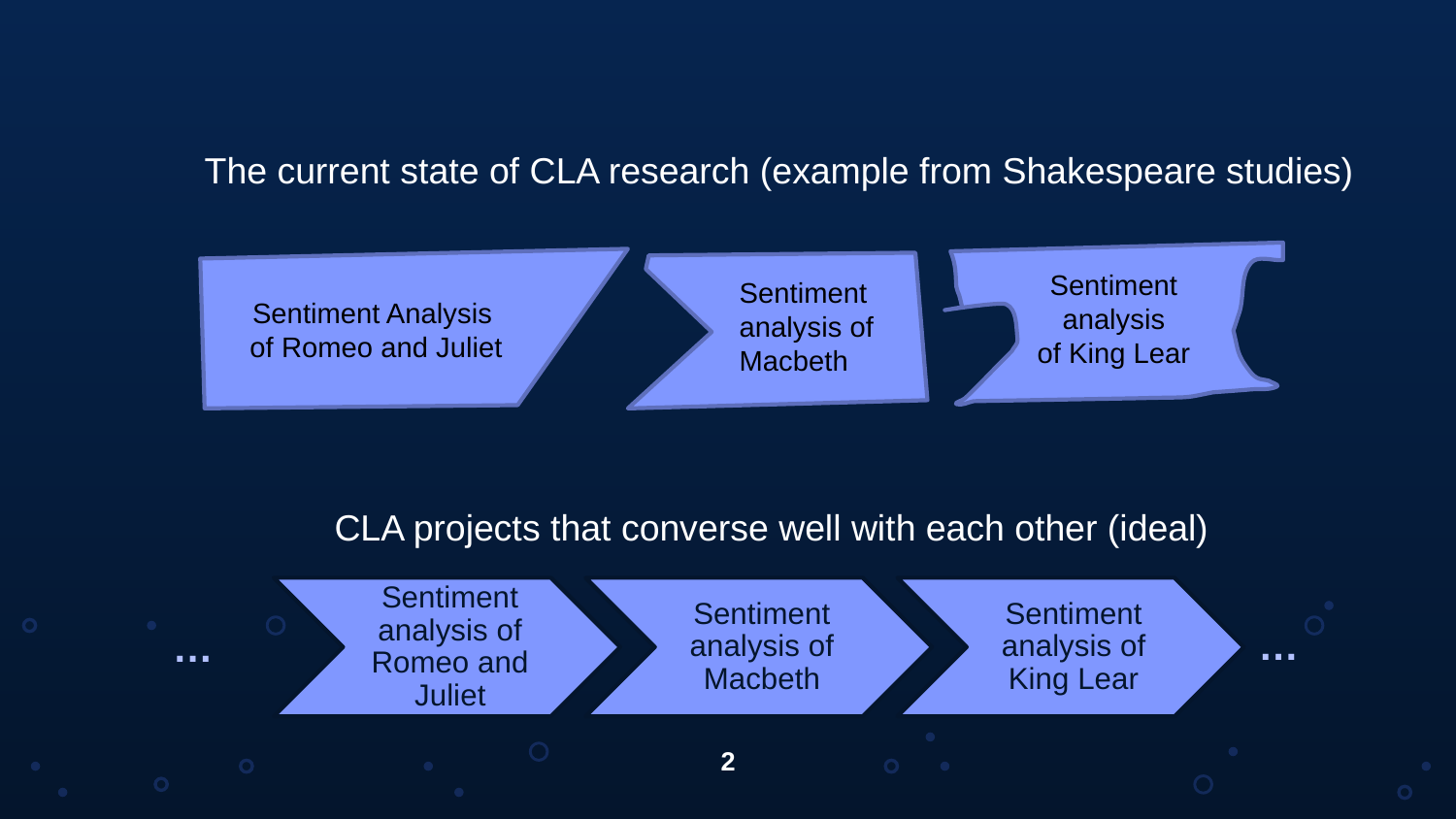

The current state of CLA research (example from Shakespeare studies)

Sentiment analysis
of King Lear

Sentiment analysis of Macbeth

Sentiment Analysis
 of Romeo and Juliet

Sentiment analysis of Romeo and Juliet
Sentiment analysis of Macbeth
Sentiment analysis of King Lear
CLA projects that converse well with each other (ideal)
…
…
2